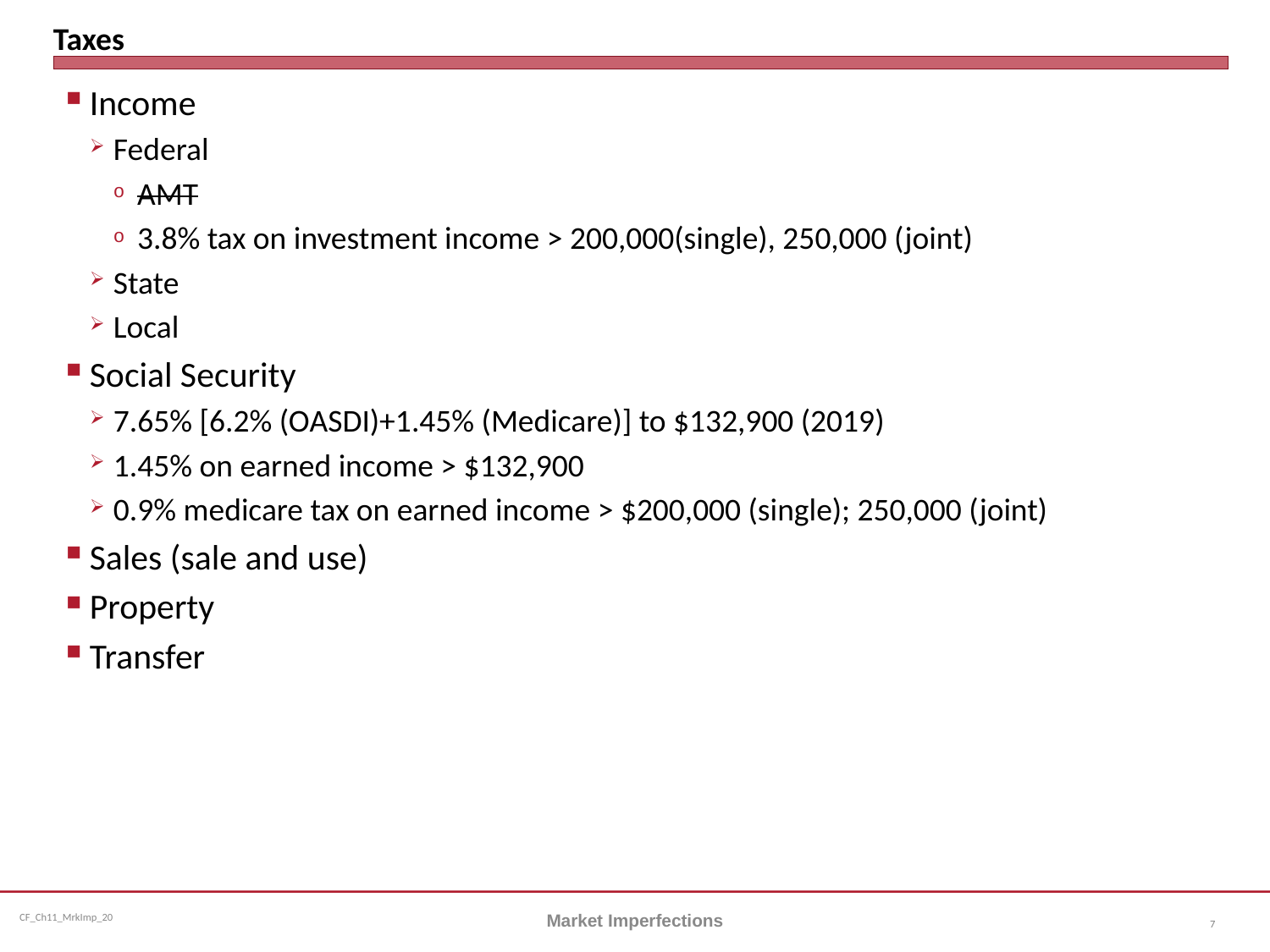

# Taxes
Income
Federal
AMT
3.8% tax on investment income > 200,000(single), 250,000 (joint)
State
Local
Social Security
7.65% [6.2% (OASDI)+1.45% (Medicare)] to $132,900 (2019)
1.45% on earned income > $132,900
0.9% medicare tax on earned income > $200,000 (single); 250,000 (joint)
Sales (sale and use)
Property
Transfer
Market Imperfections
7